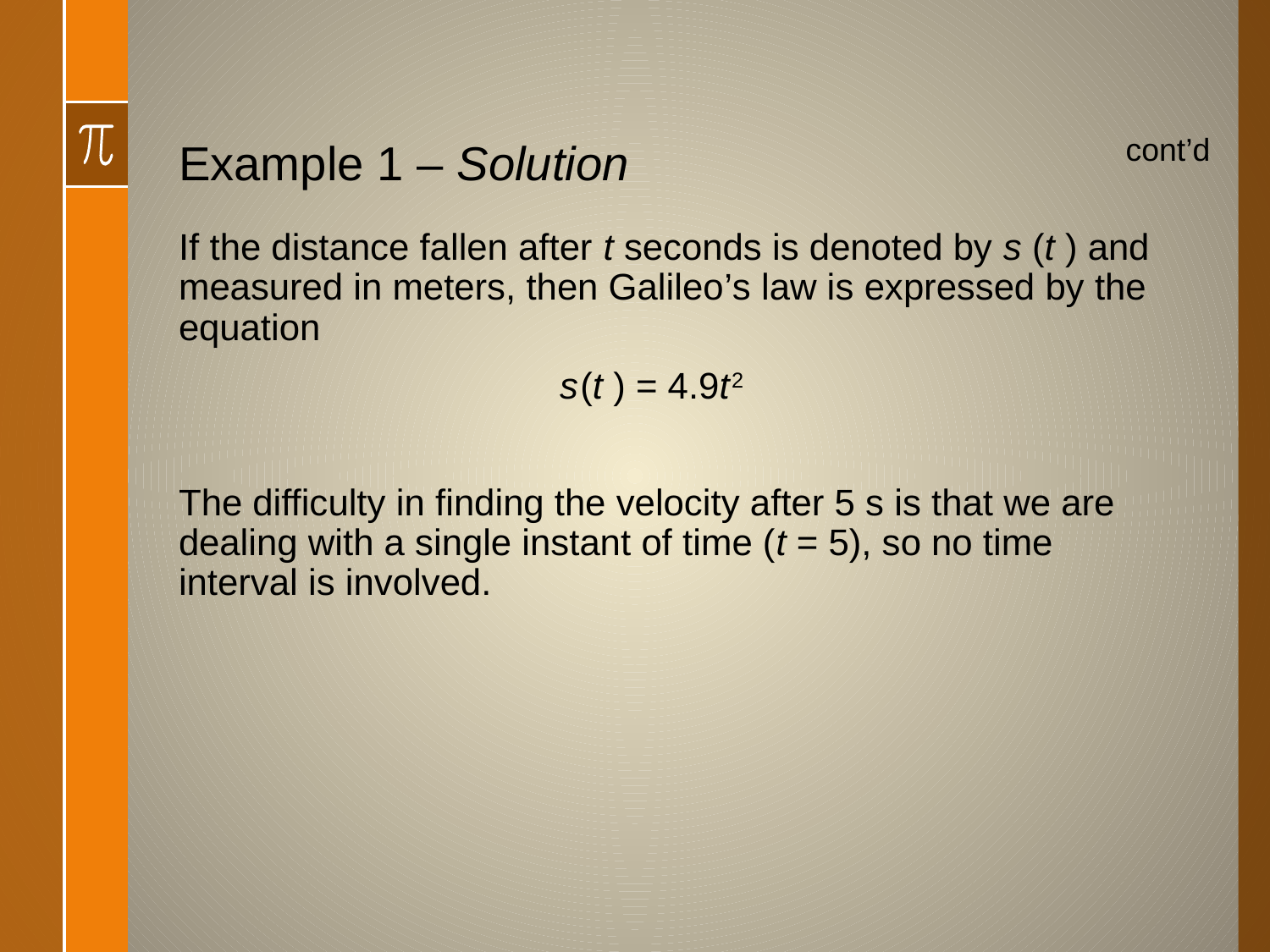

# Example 1 – Solution
cont’d
If the distance fallen after t seconds is denoted by s (t ) and measured in meters, then Galileo’s law is expressed by the equation
			s (t ) = 4.9t 2

The difficulty in finding the velocity after 5 s is that we are dealing with a single instant of time (t = 5), so no time interval is involved.